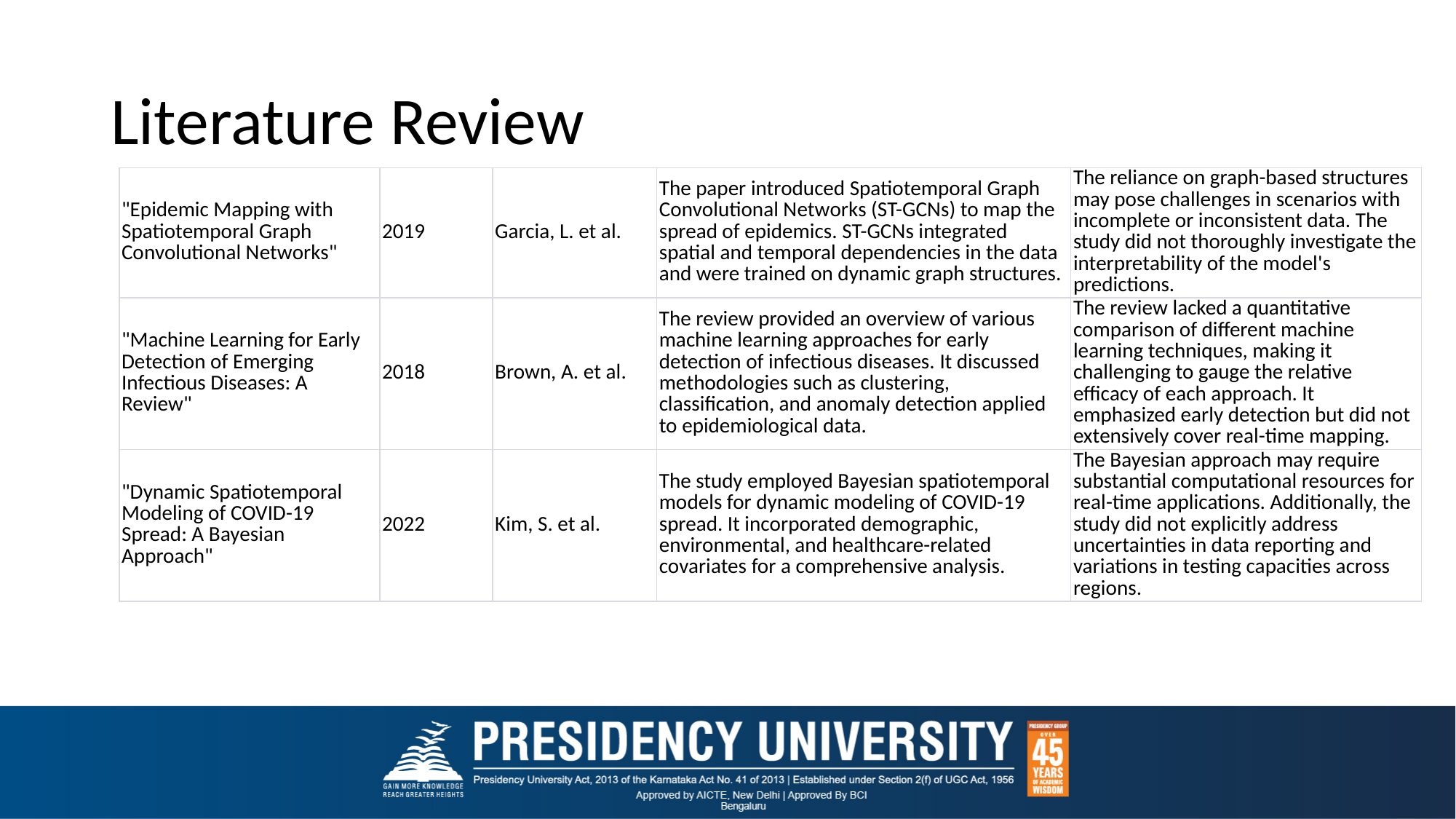

# Literature Review
| "Epidemic Mapping with Spatiotemporal Graph Convolutional Networks" | 2019 | Garcia, L. et al. | The paper introduced Spatiotemporal Graph Convolutional Networks (ST-GCNs) to map the spread of epidemics. ST-GCNs integrated spatial and temporal dependencies in the data and were trained on dynamic graph structures. | The reliance on graph-based structures may pose challenges in scenarios with incomplete or inconsistent data. The study did not thoroughly investigate the interpretability of the model's predictions. |
| --- | --- | --- | --- | --- |
| "Machine Learning for Early Detection of Emerging Infectious Diseases: A Review" | 2018 | Brown, A. et al. | The review provided an overview of various machine learning approaches for early detection of infectious diseases. It discussed methodologies such as clustering, classification, and anomaly detection applied to epidemiological data. | The review lacked a quantitative comparison of different machine learning techniques, making it challenging to gauge the relative efficacy of each approach. It emphasized early detection but did not extensively cover real-time mapping. |
| "Dynamic Spatiotemporal Modeling of COVID-19 Spread: A Bayesian Approach" | 2022 | Kim, S. et al. | The study employed Bayesian spatiotemporal models for dynamic modeling of COVID-19 spread. It incorporated demographic, environmental, and healthcare-related covariates for a comprehensive analysis. | The Bayesian approach may require substantial computational resources for real-time applications. Additionally, the study did not explicitly address uncertainties in data reporting and variations in testing capacities across regions. |